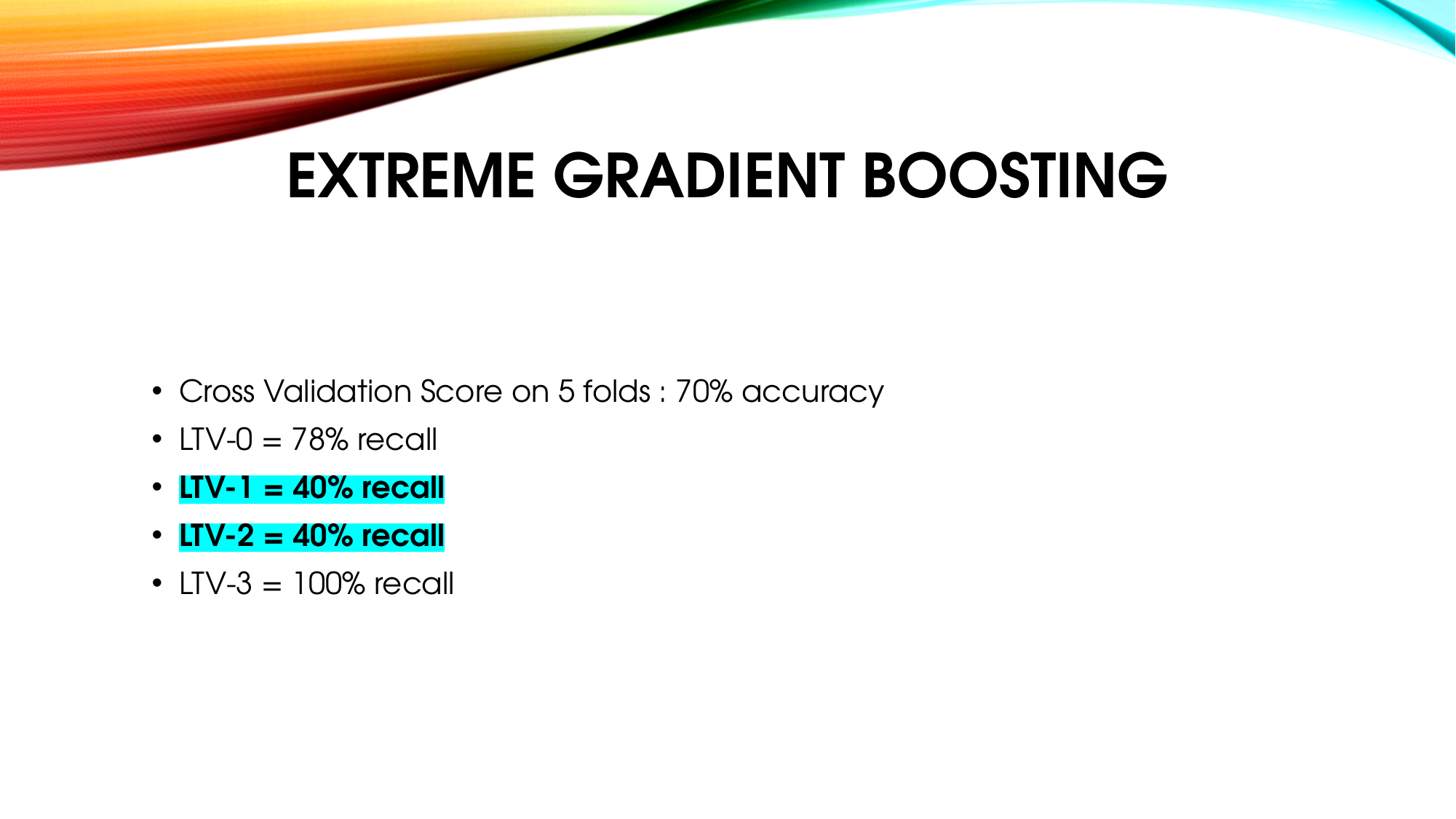

# Extreme gradient boosting
Cross Validation Score on 5 folds : 70% accuracy
LTV-0 = 78% recall
LTV-1 = 40% recall
LTV-2 = 40% recall
LTV-3 = 100% recall